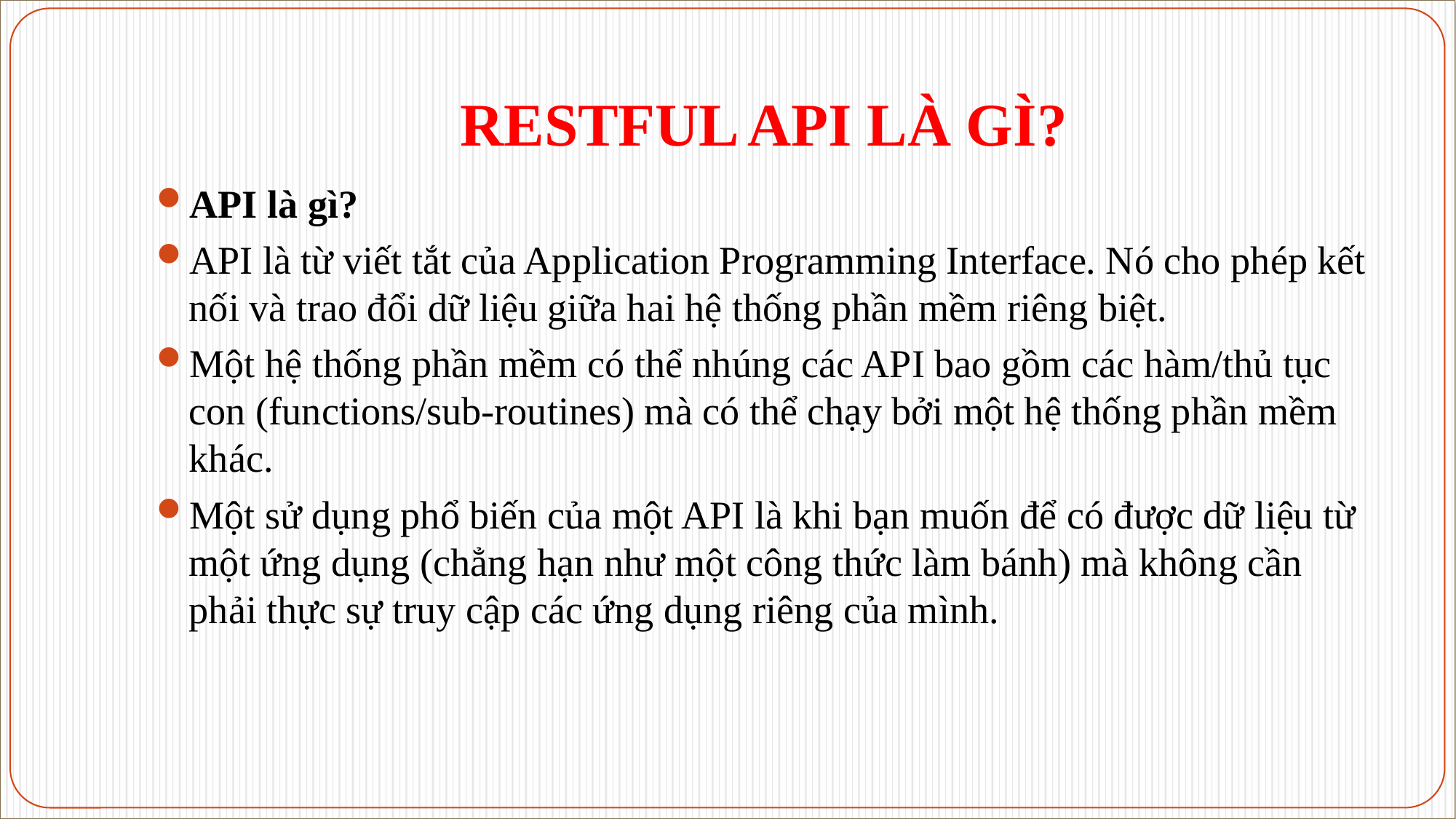

# RESTFUL API LÀ GÌ?
API là gì?
API là từ viết tắt của Application Programming Interface. Nó cho phép kết nối và trao đổi dữ liệu giữa hai hệ thống phần mềm riêng biệt.
Một hệ thống phần mềm có thể nhúng các API bao gồm các hàm/thủ tục con (functions/sub-routines) mà có thể chạy bởi một hệ thống phần mềm khác.
Một sử dụng phổ biến của một API là khi bạn muốn để có được dữ liệu từ một ứng dụng (chẳng hạn như một công thức làm bánh) mà không cần phải thực sự truy cập các ứng dụng riêng của mình.